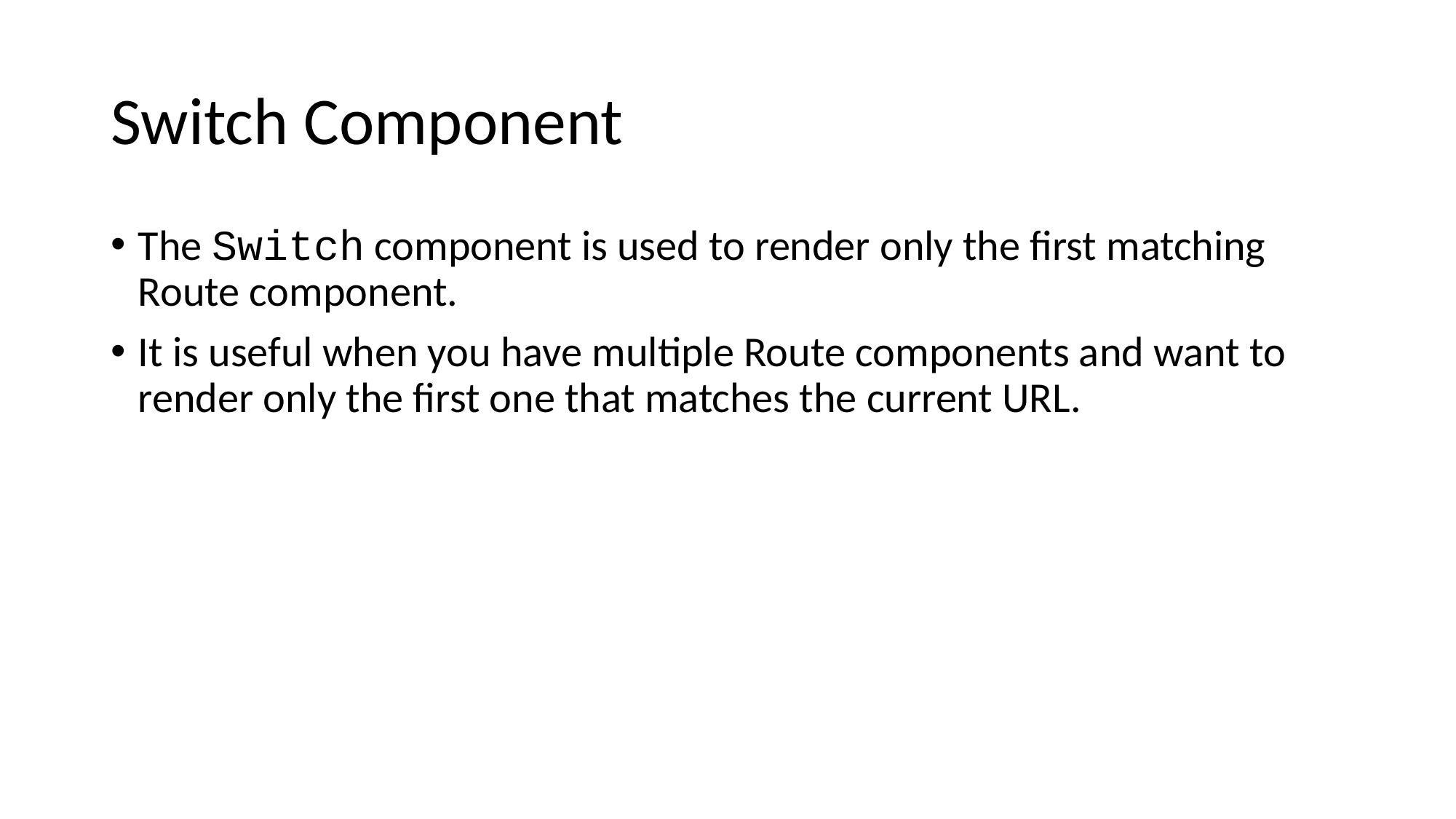

# Switch Component
The Switch component is used to render only the first matching Route component.
It is useful when you have multiple Route components and want to render only the first one that matches the current URL.